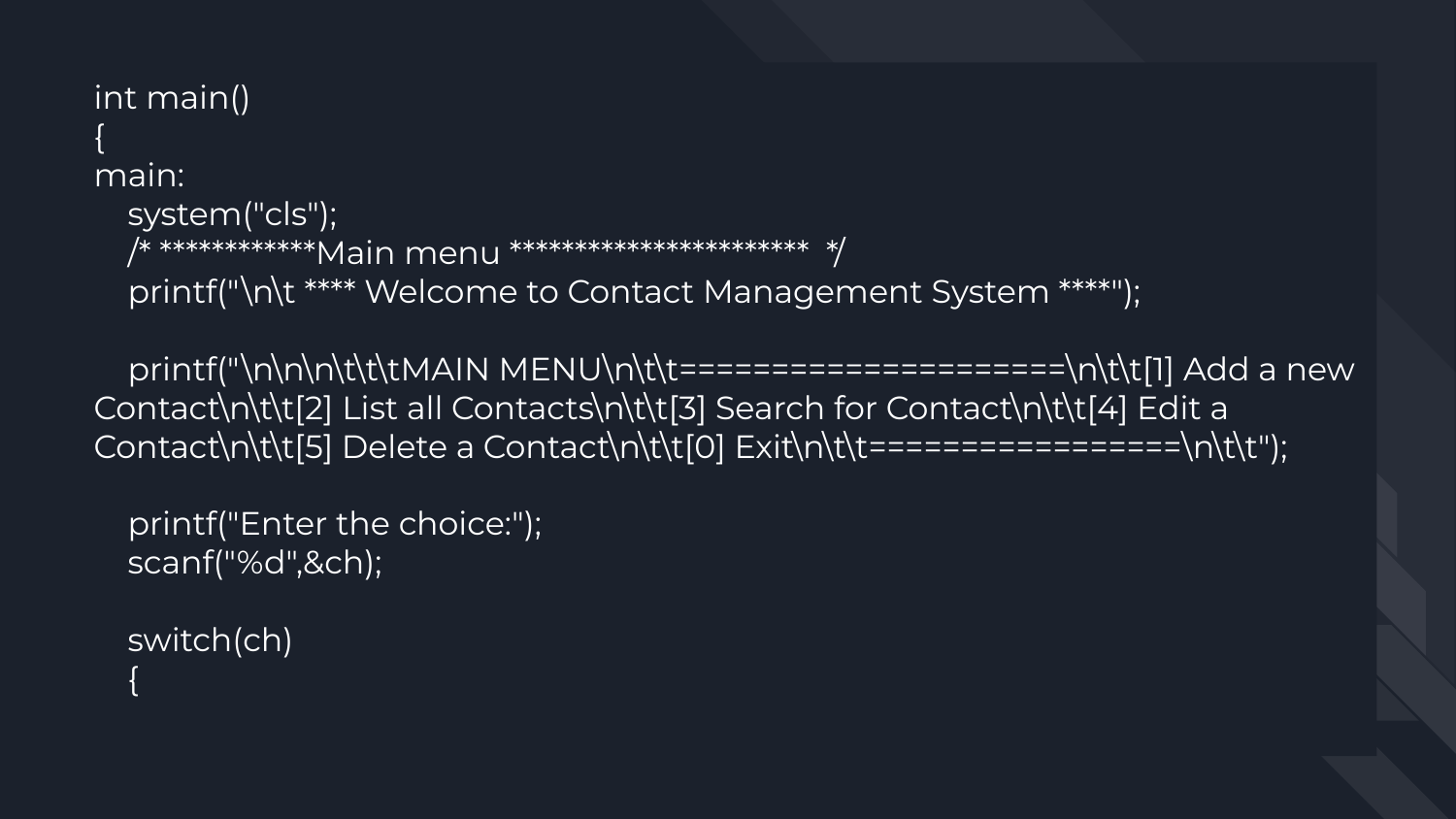

# int main()
{
main:
    system("cls");
    /* ************Main menu ***********************  */
    printf("\n\t **** Welcome to Contact Management System ****");

    printf("\n\n\n\t\t\tMAIN MENU\n\t\t=====================\n\t\t[1] Add a new Contact\n\t\t[2] List all Contacts\n\t\t[3] Search for Contact\n\t\t[4] Edit a Contact\n\t\t[5] Delete a Contact\n\t\t[0] Exit\n\t\t=================\n\t\t");

    printf("Enter the choice:");
    scanf("%d",&ch);

    switch(ch)
    {